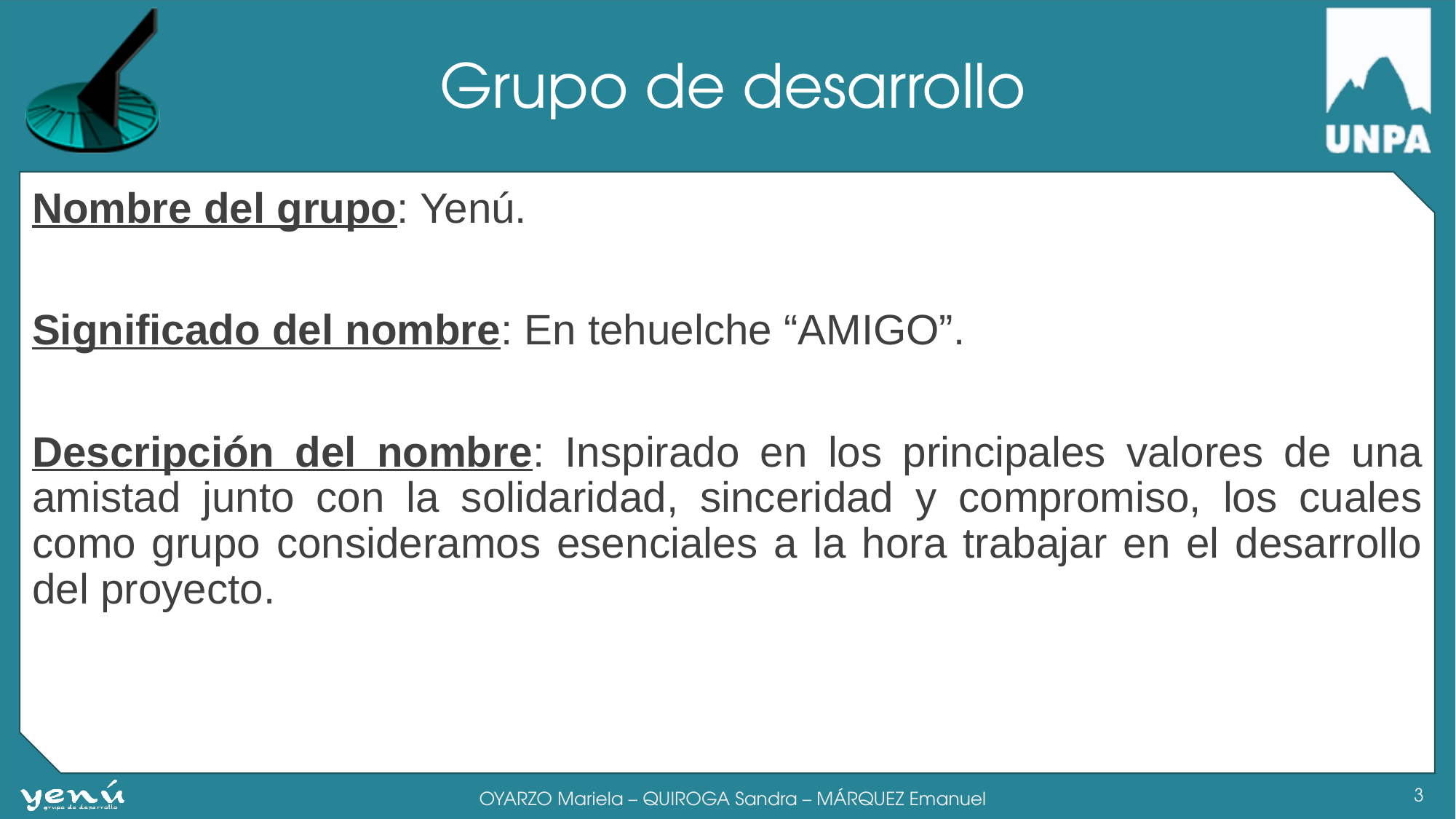

# Grupo de desarrollo
Nombre del grupo: Yenú.

Significado del nombre: En tehuelche “AMIGO”.

Descripción del nombre: Inspirado en los principales valores de una amistad junto con la solidaridad, sinceridad y compromiso, los cuales como grupo consideramos esenciales a la hora trabajar en el desarrollo del proyecto.
3
OYARZO Mariela – QUIROGA Sandra – MÁRQUEZ Emanuel